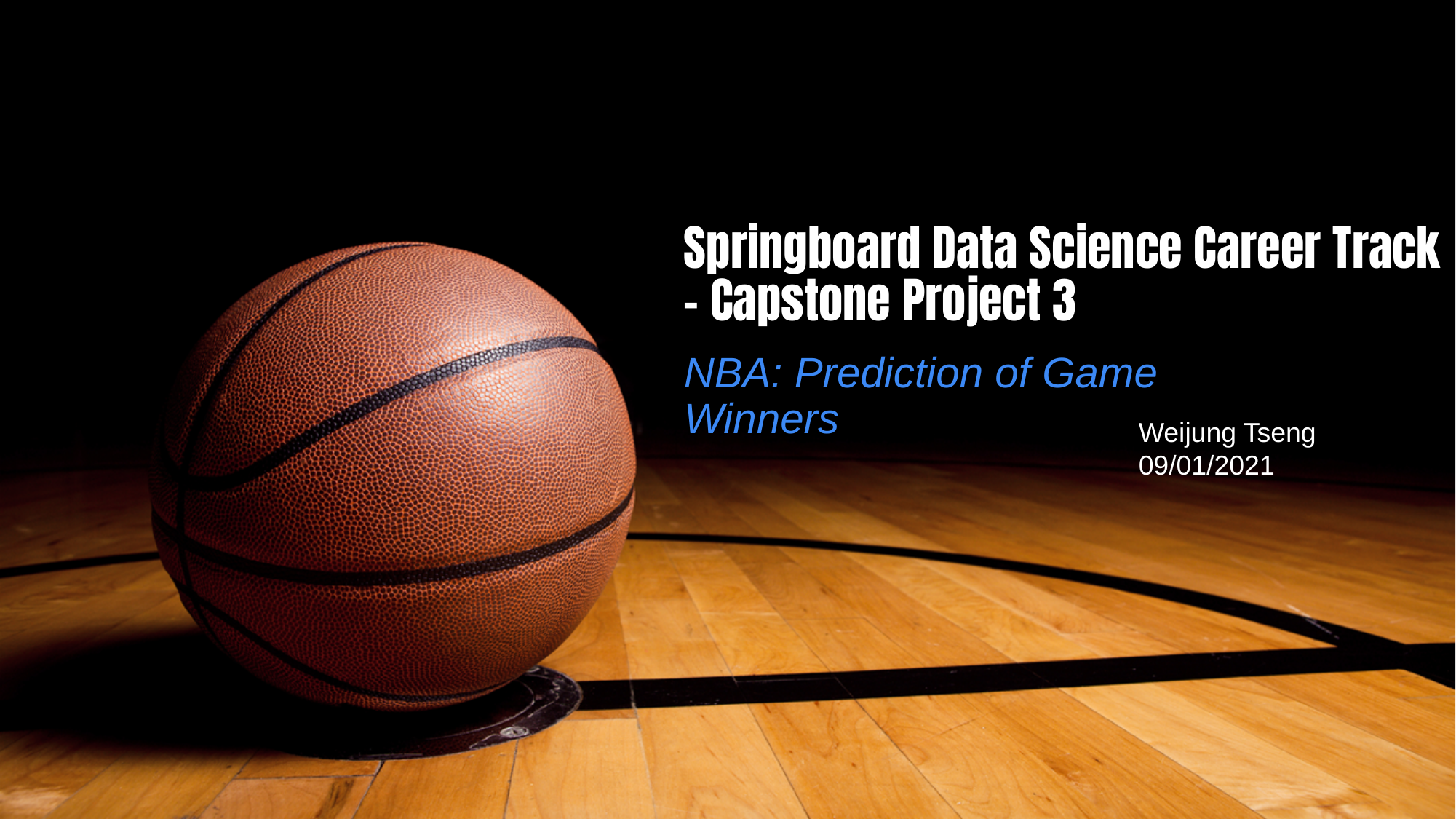

# Springboard Data Science Career Track - Capstone Project 3
NBA: Prediction of Game Winners
Weijung Tseng 09/01/2021